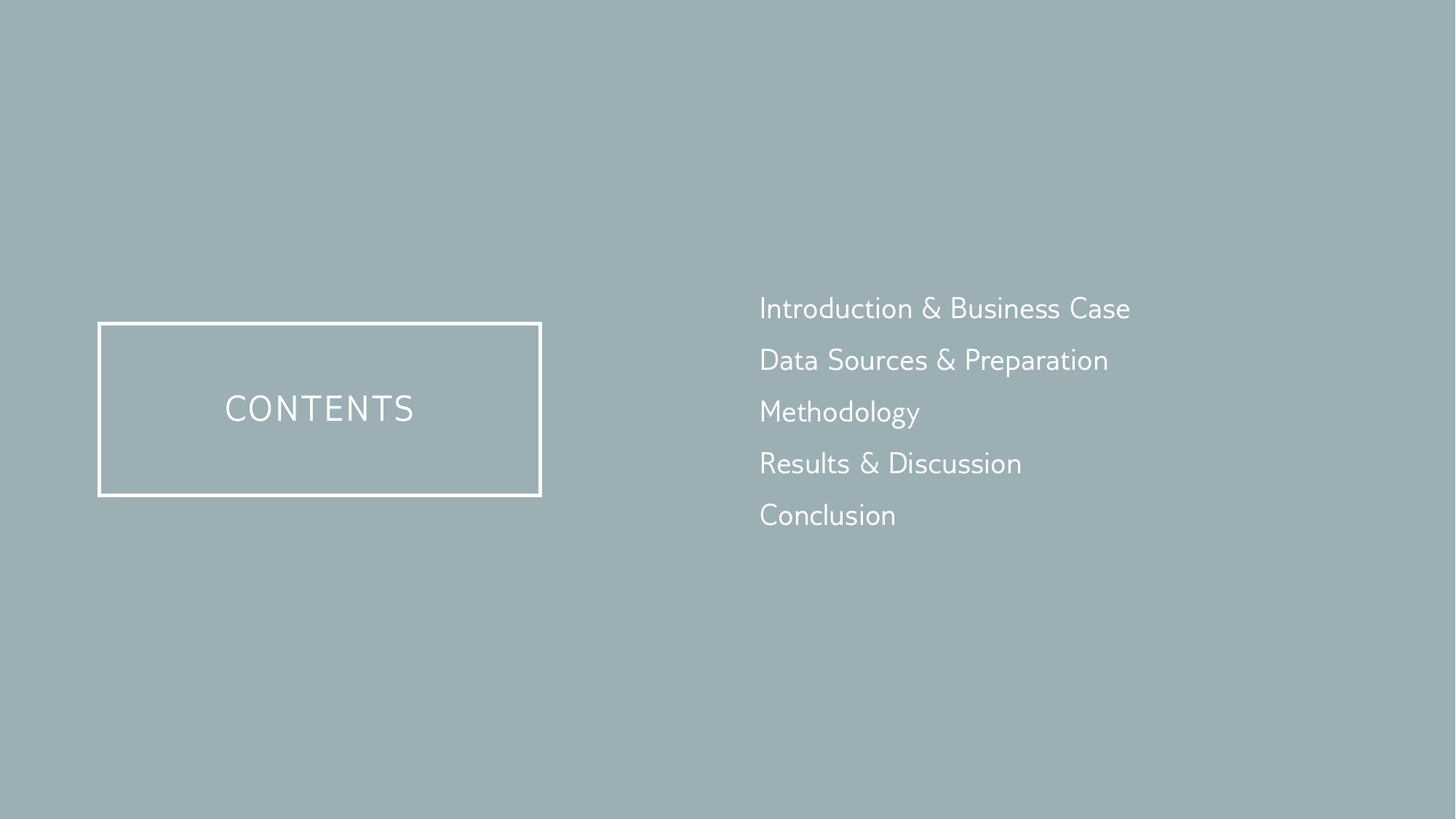

Introduction & Business Case
Data Sources & Preparation
Methodology
Results & Discussion
Conclusion
# Contents